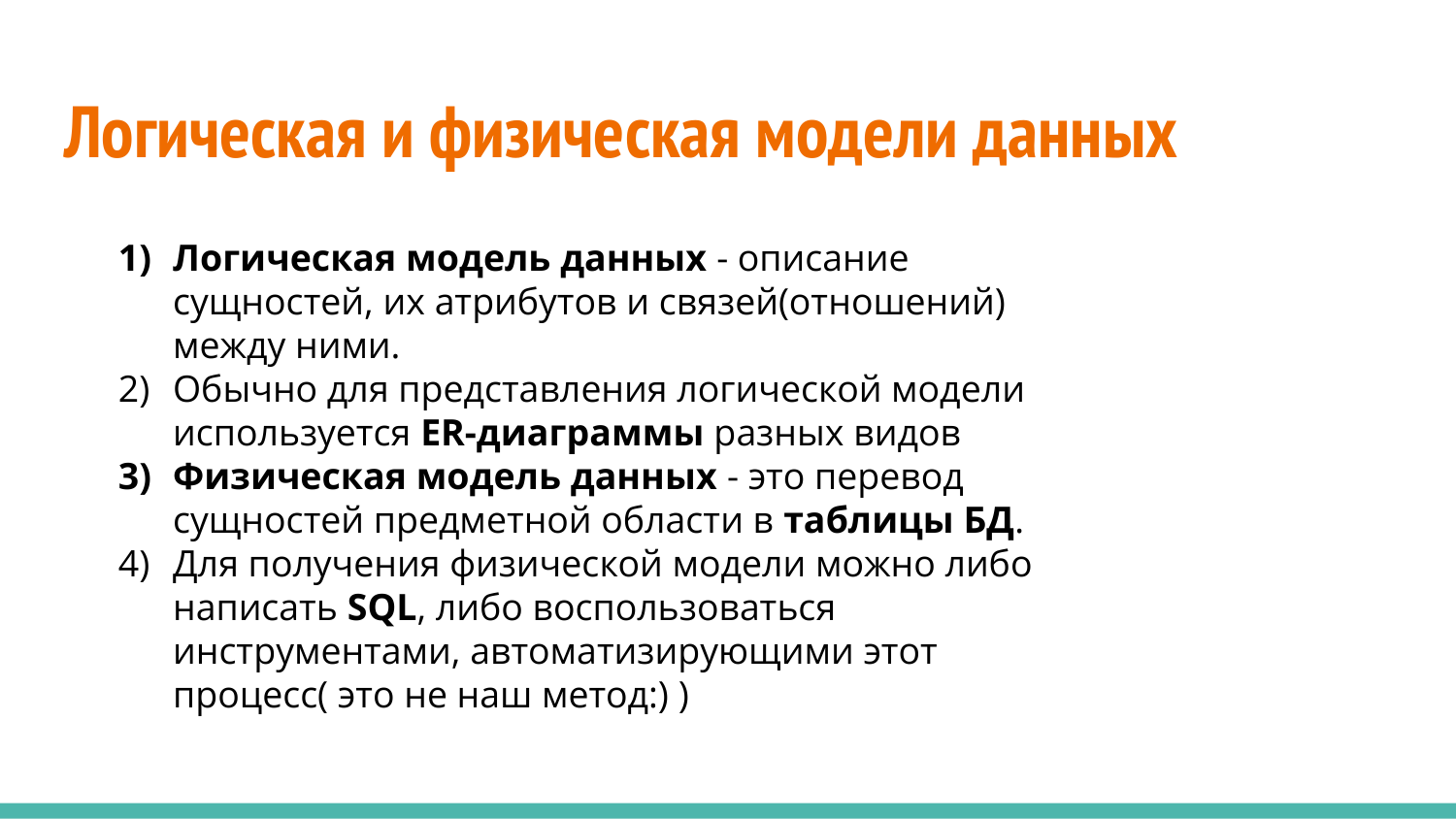

# Логическая и физическая модели данных
Логическая модель данных - описание сущностей, их атрибутов и связей(отношений) между ними.
Обычно для представления логической модели используется ER-диаграммы разных видов
Физическая модель данных - это перевод сущностей предметной области в таблицы БД.
Для получения физической модели можно либо написать SQL, либо воспользоваться инструментами, автоматизирующими этот процесс( это не наш метод:) )